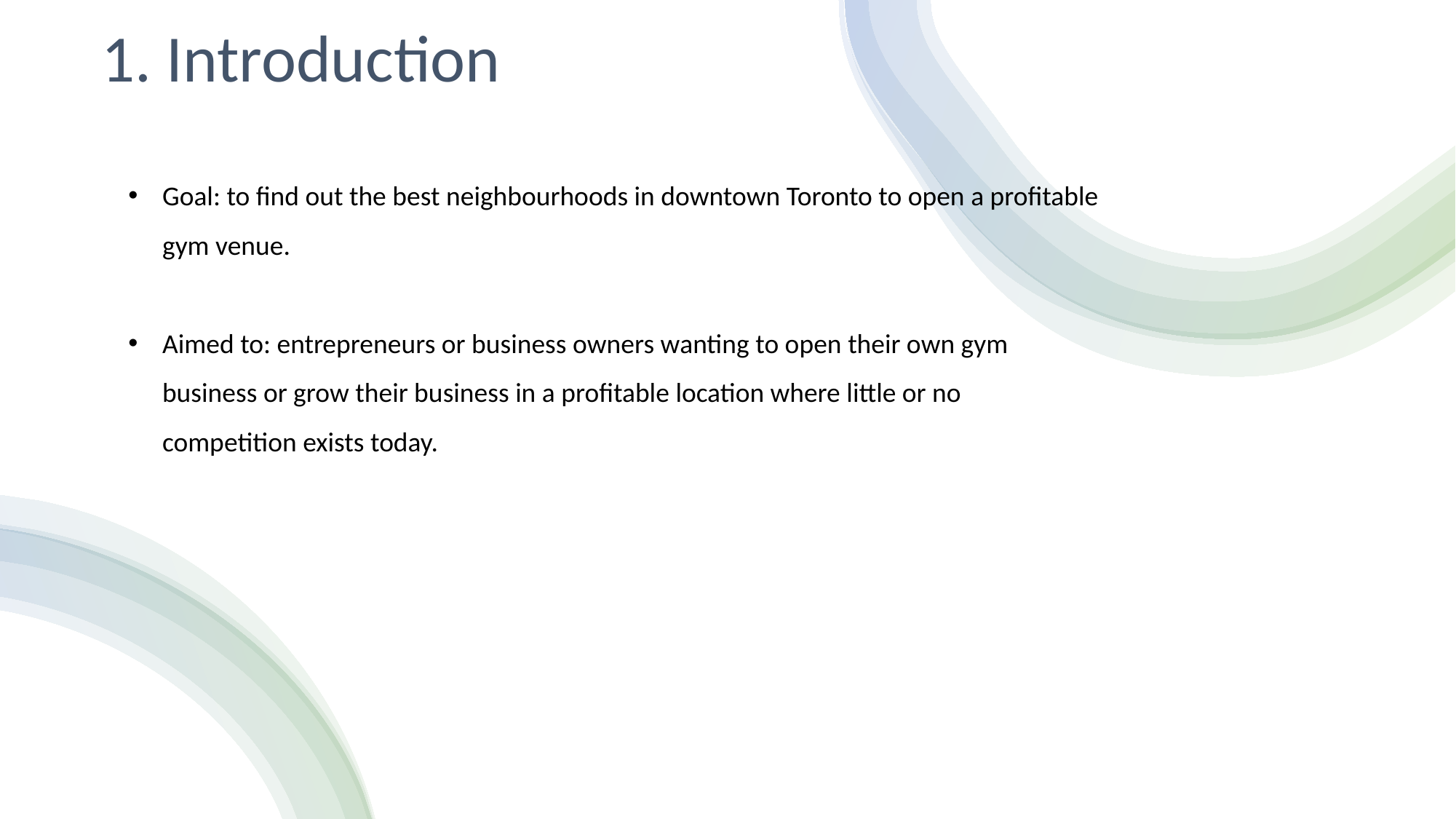

# 1. Introduction
Goal: to find out the best neighbourhoods in downtown Toronto to open a profitable gym venue.

Aimed to: entrepreneurs or business owners wanting to open their own gym business or grow their business in a profitable location where little or no competition exists today.